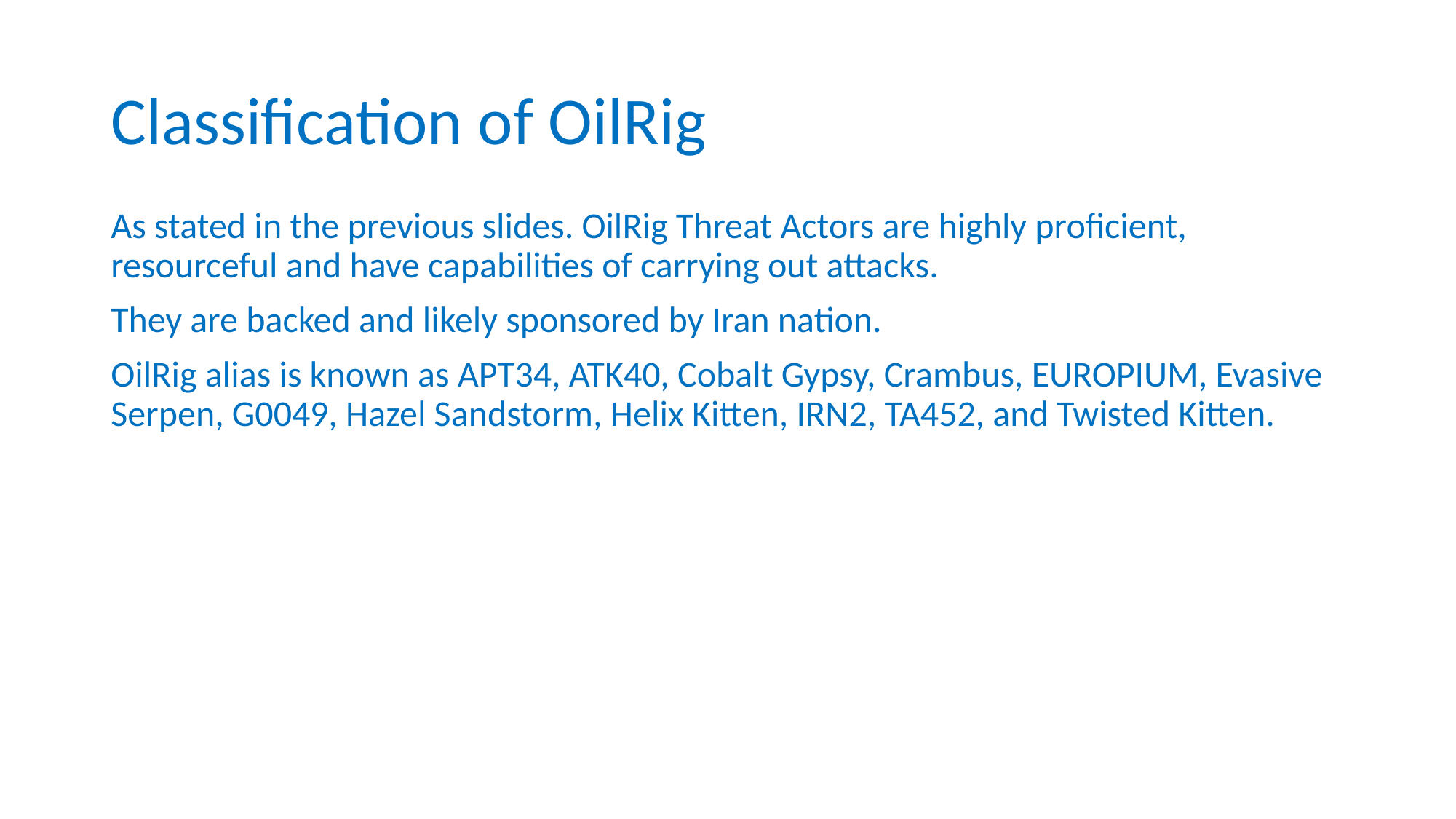

# Classification of OilRig
As stated in the previous slides. OilRig Threat Actors are highly proficient, resourceful and have capabilities of carrying out attacks.
They are backed and likely sponsored by Iran nation.
OilRig alias is known as APT34, ATK40, Cobalt Gypsy, Crambus, EUROPIUM, Evasive Serpen, G0049, Hazel Sandstorm, Helix Kitten, IRN2, TA452, and Twisted Kitten.